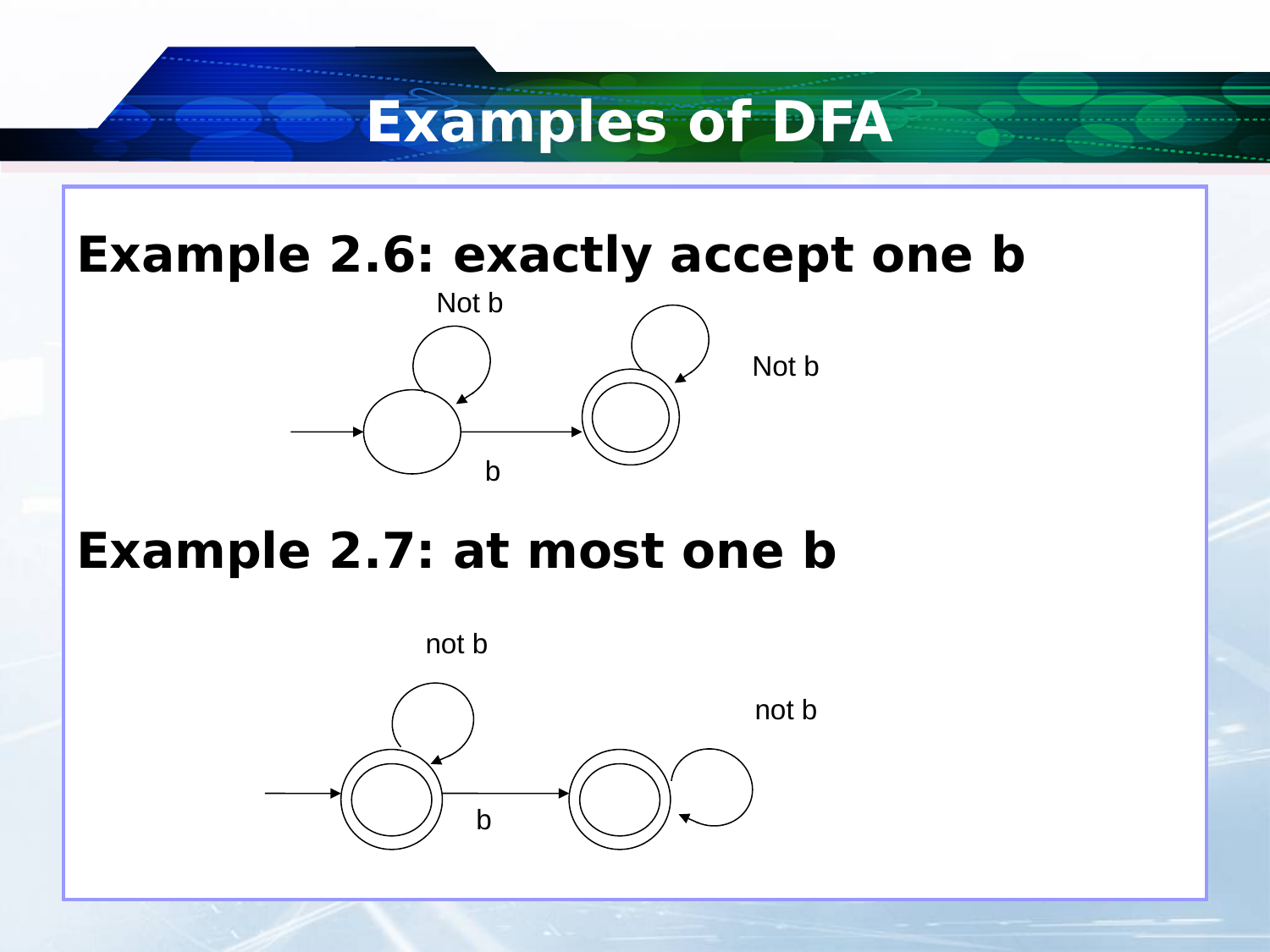

# Examples of DFA
Example 2.6: exactly accept one b

Example 2.7: at most one b

Not b

Not b

b
not b

not b

b